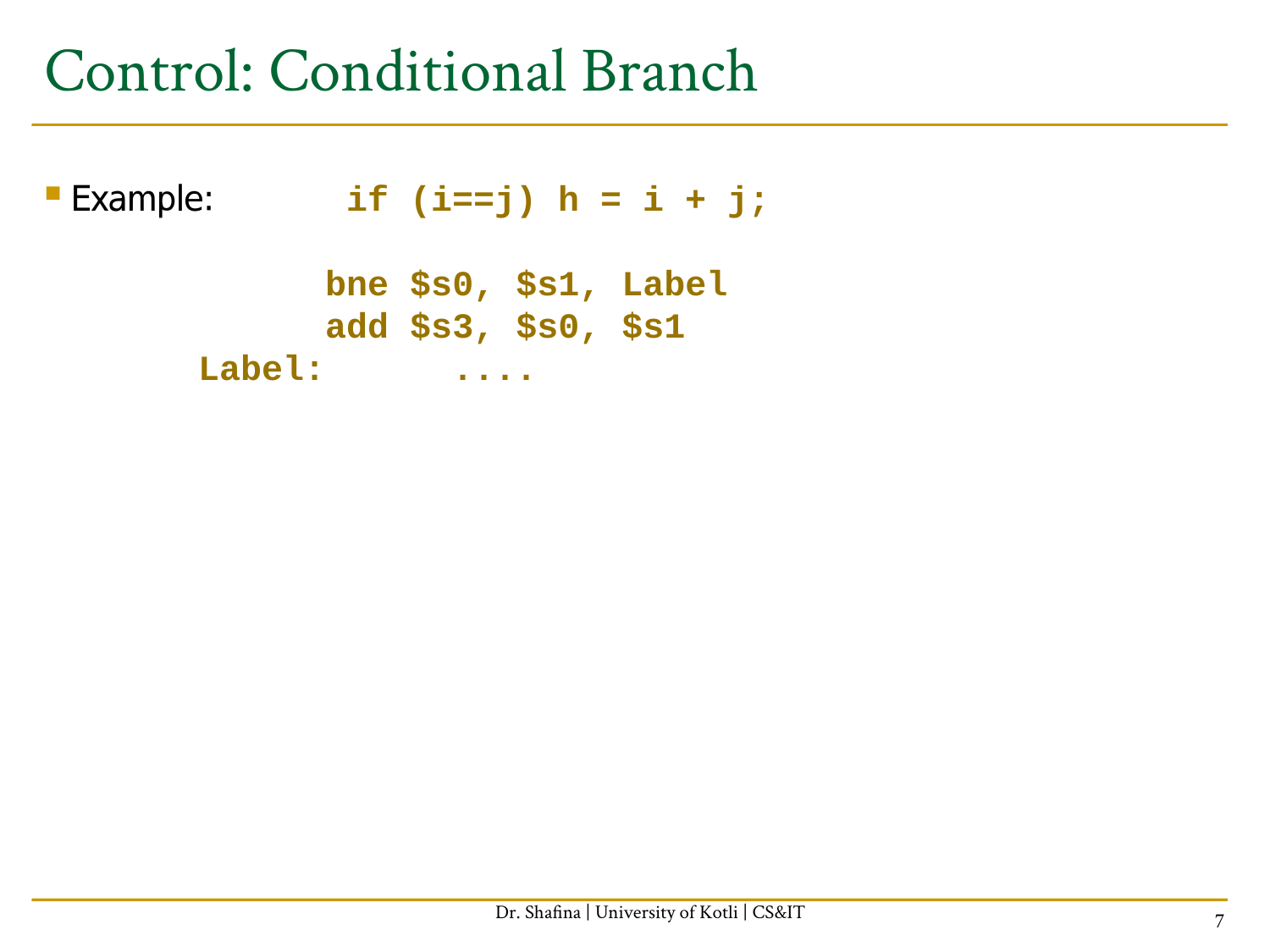

# Control: Conditional Branch
Example:	 if (i==j) h = i + j;
		bne $s0, $s1, Label
		add $s3, $s0, $s1
	Label:	....

Dr. Shafina | University of Kotli | CS&IT
7